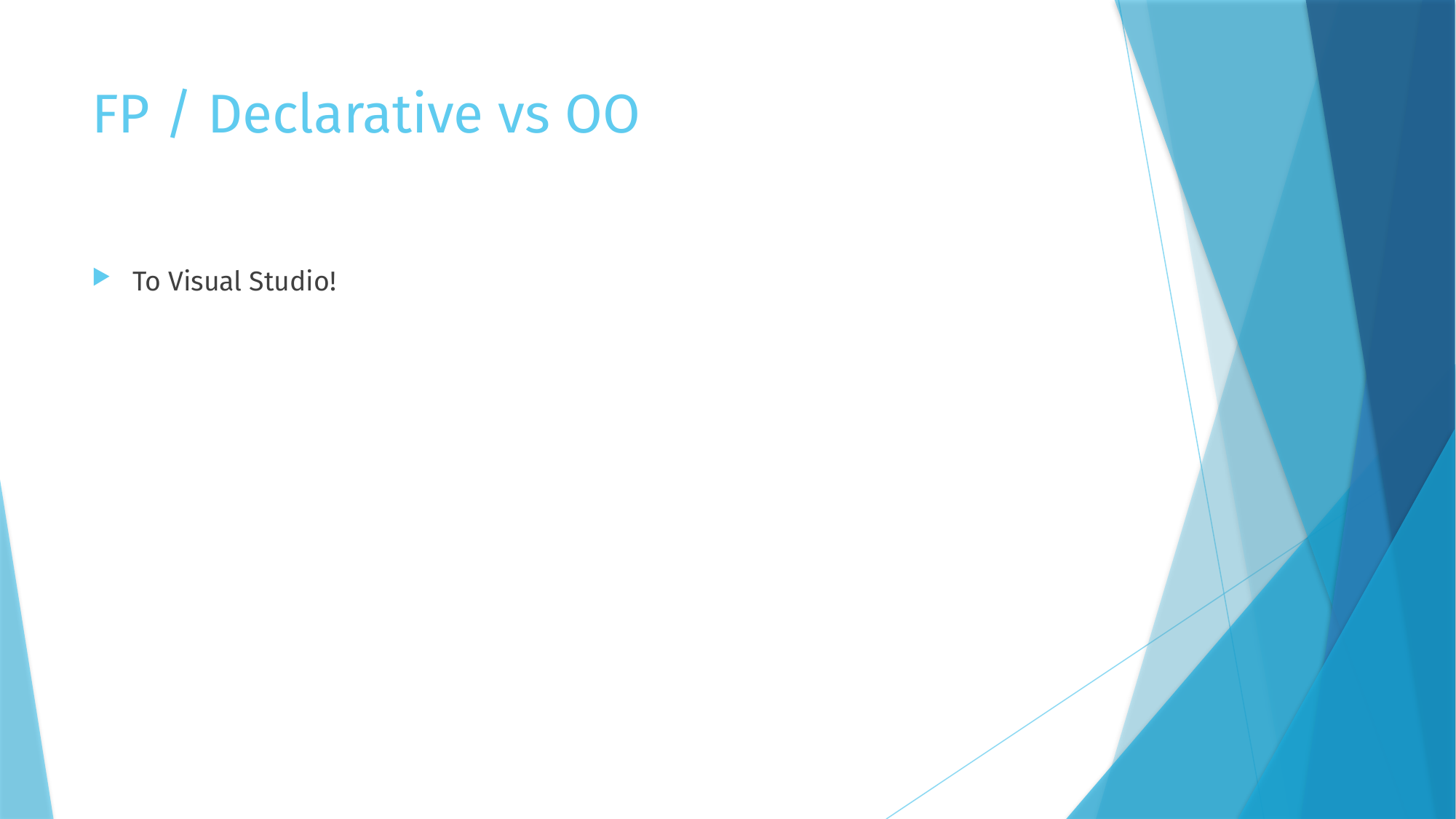

# FP / Declarative vs OO
To Visual Studio!